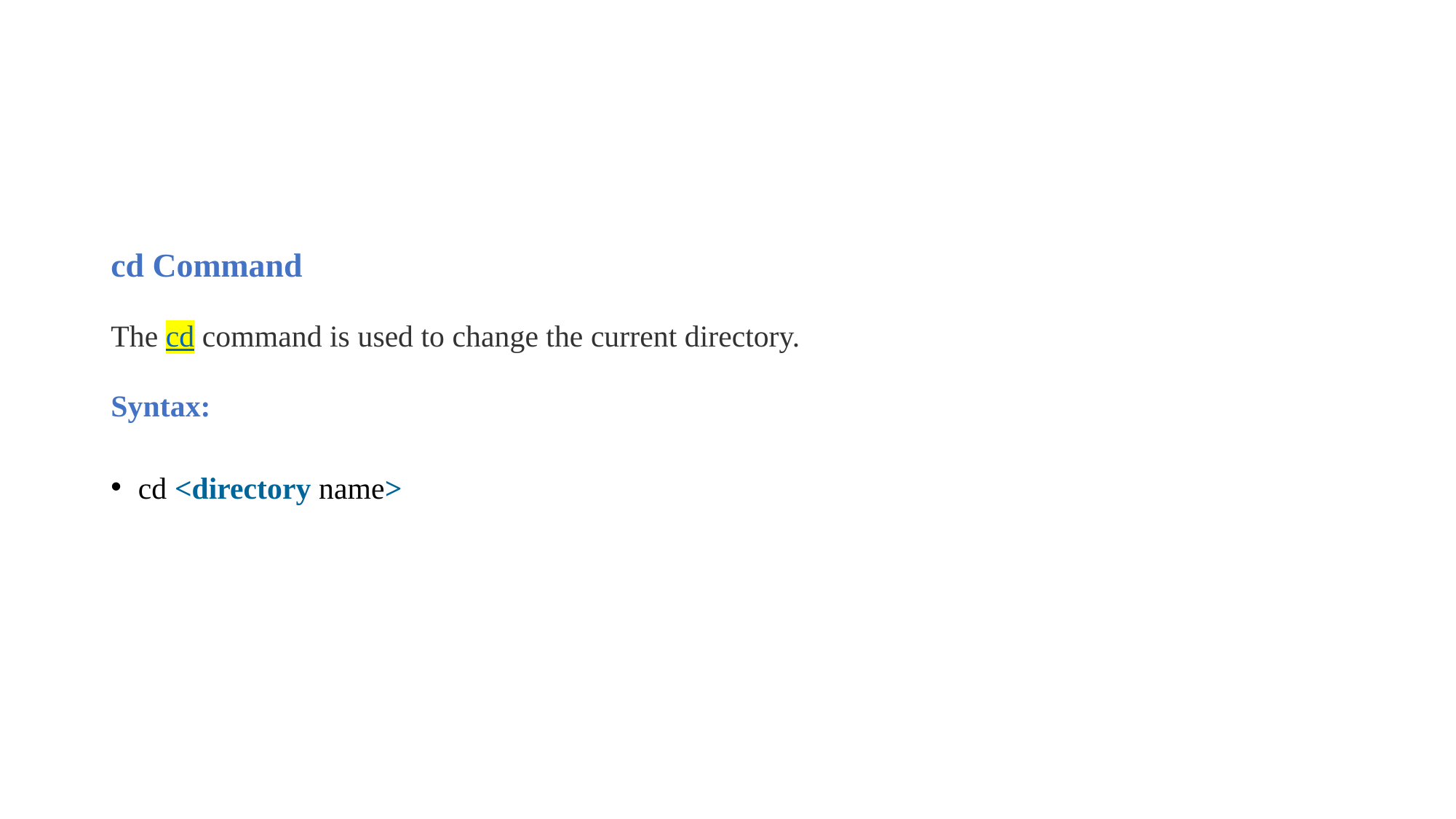

cd Command
The cd command is used to change the current directory.
Syntax:
cd <directory name>